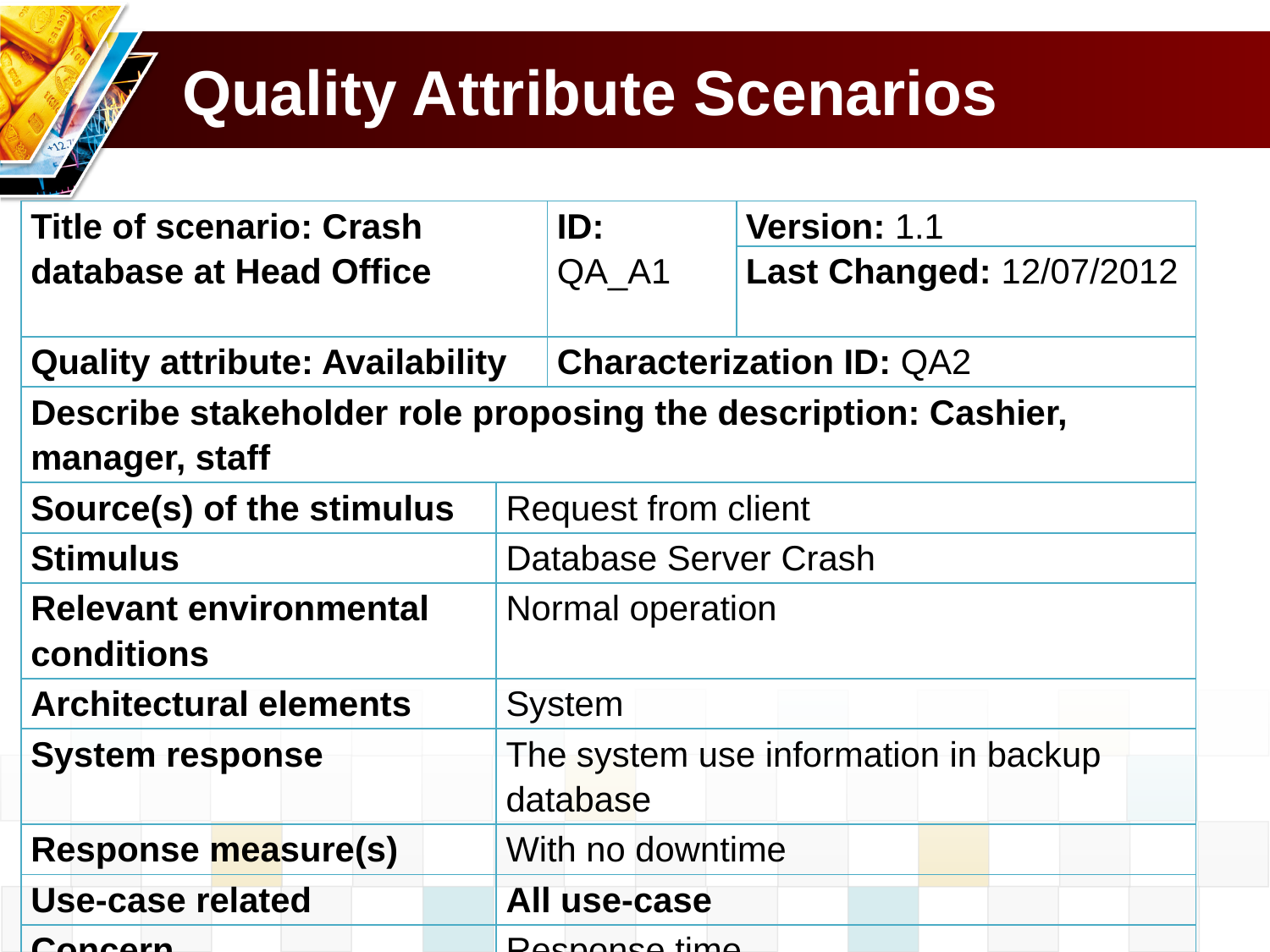

# Quality Attribute Scenarios
| Title of scenario: Crash database at Head Office |  | ID: QA\_A1 | Version: 1.1 |
| --- | --- | --- | --- |
|  |  |  | Last Changed: 12/07/2012 |
| Quality attribute: Availability |  | Characterization ID: QA2 |  |
| Describe stakeholder role proposing the description: Cashier, manager, staff |  |  |  |
| Source(s) of the stimulus | Request from client |  |  |
| Stimulus | Database Server Crash |  |  |
| Relevant environmental conditions | Normal operation |  |  |
| Architectural elements | System |  |  |
| System response | The system use information in backup database |  |  |
| Response measure(s) | With no downtime |  |  |
| Use-case related | All use-case |  |  |
| Concern | Response time |  |  |